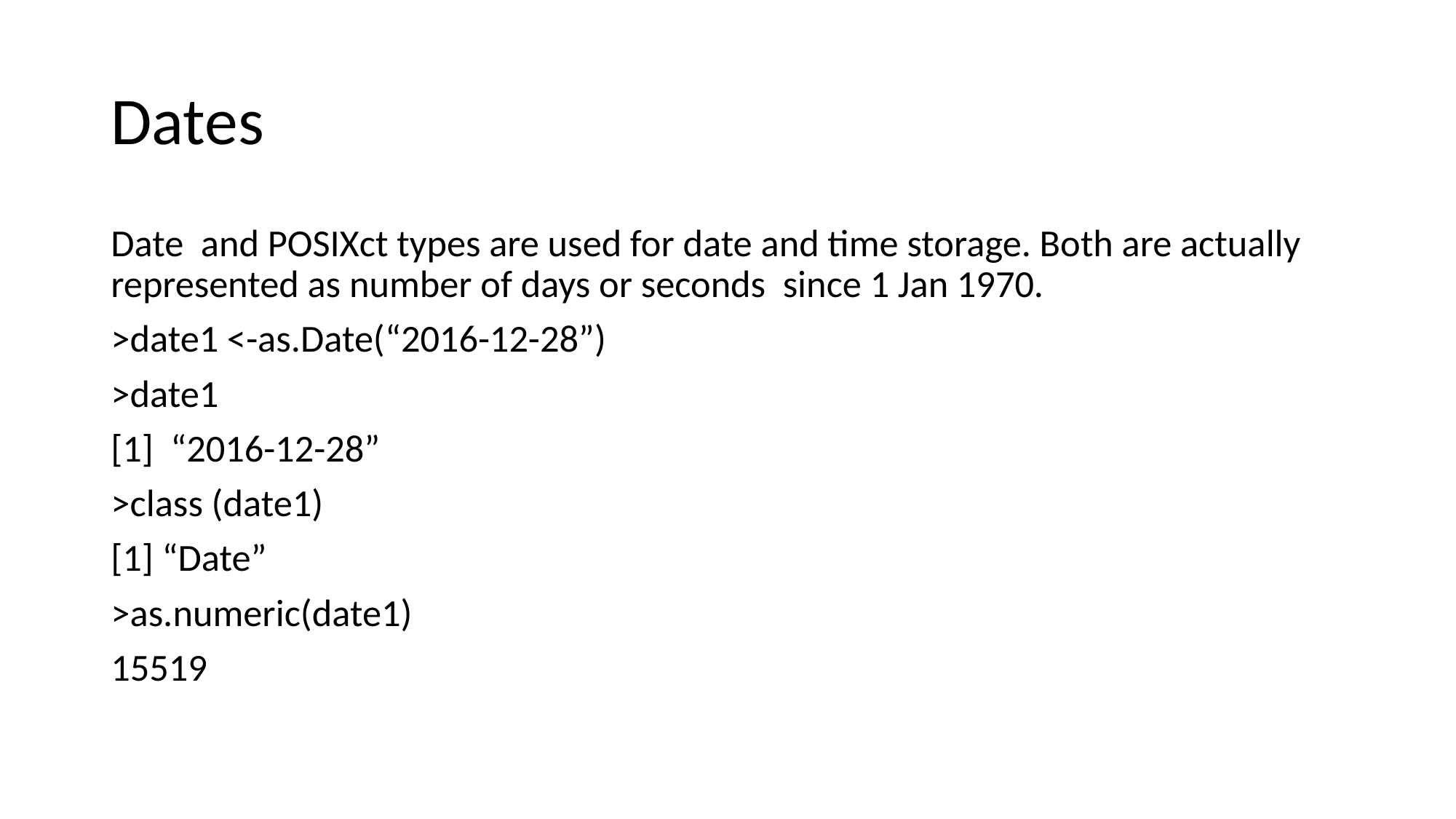

# Dates
Date  and POSIXct types are used for date and time storage. Both are actually represented as number of days or seconds  since 1 Jan 1970.
>date1 <-as.Date(“2016-12-28”)
>date1
[1]  “2016-12-28”
>class (date1)
[1] “Date”
>as.numeric(date1)
15519